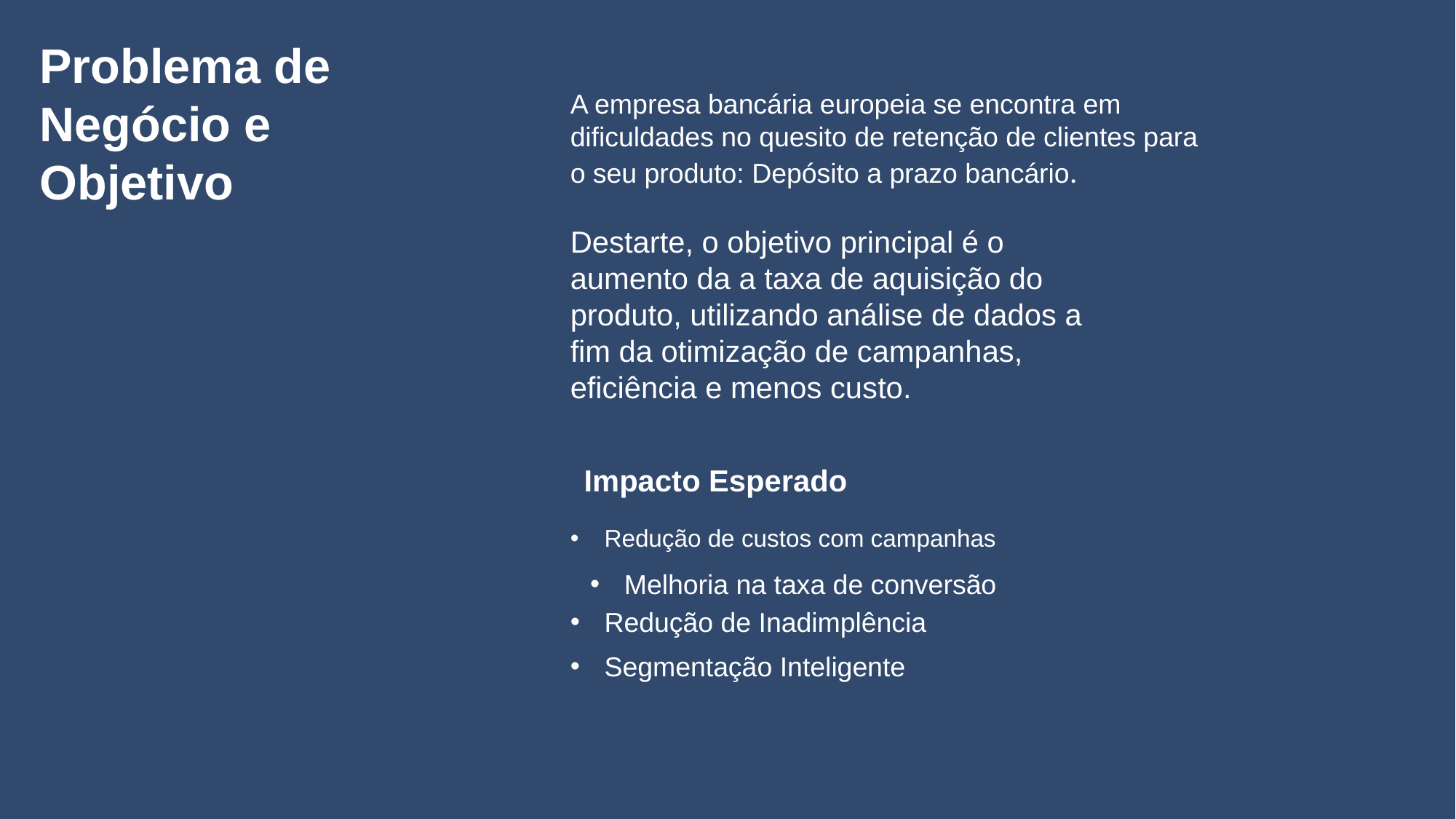

Problema de Negócio e  Objetivo
A empresa bancária europeia se encontra em dificuldades no quesito de retenção de clientes para o seu produto: Depósito a prazo bancário.
Destarte, o objetivo principal é o aumento da a taxa de aquisição do produto, utilizando análise de dados a fim da otimização de campanhas, eficiência e menos custo.
Impacto Esperado
Redução de custos com campanhas
Melhoria na taxa de conversão
Redução de Inadimplência
Segmentação Inteligente